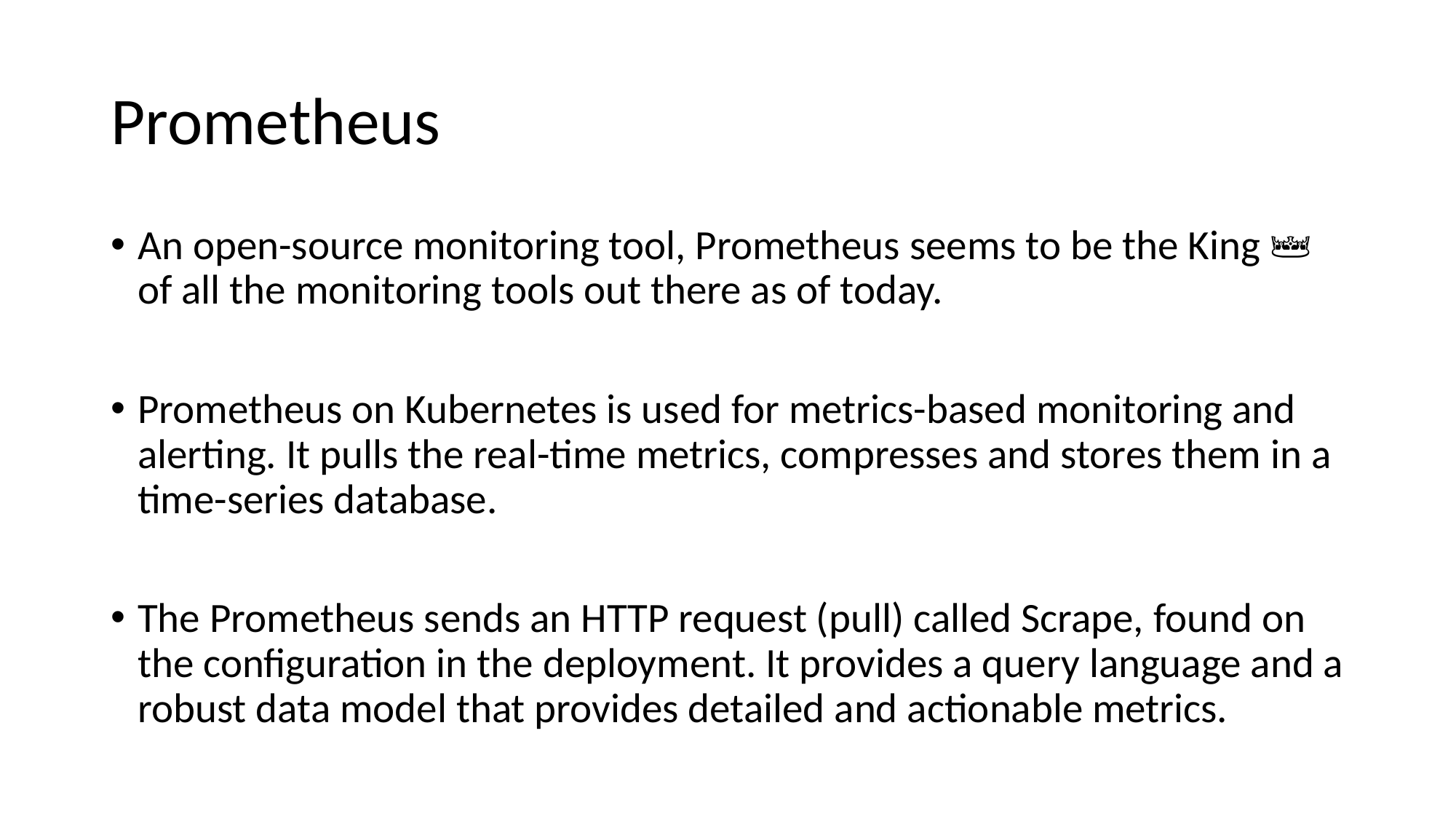

# Prometheus
An open-source monitoring tool, Prometheus seems to be the King 👑 of all the monitoring tools out there as of today.

Prometheus on Kubernetes is used for metrics-based monitoring and alerting. It pulls the real-time metrics, compresses and stores them in a time-series database.

The Prometheus sends an HTTP request (pull) called Scrape, found on the configuration in the deployment. It provides a query language and a robust data model that provides detailed and actionable metrics.